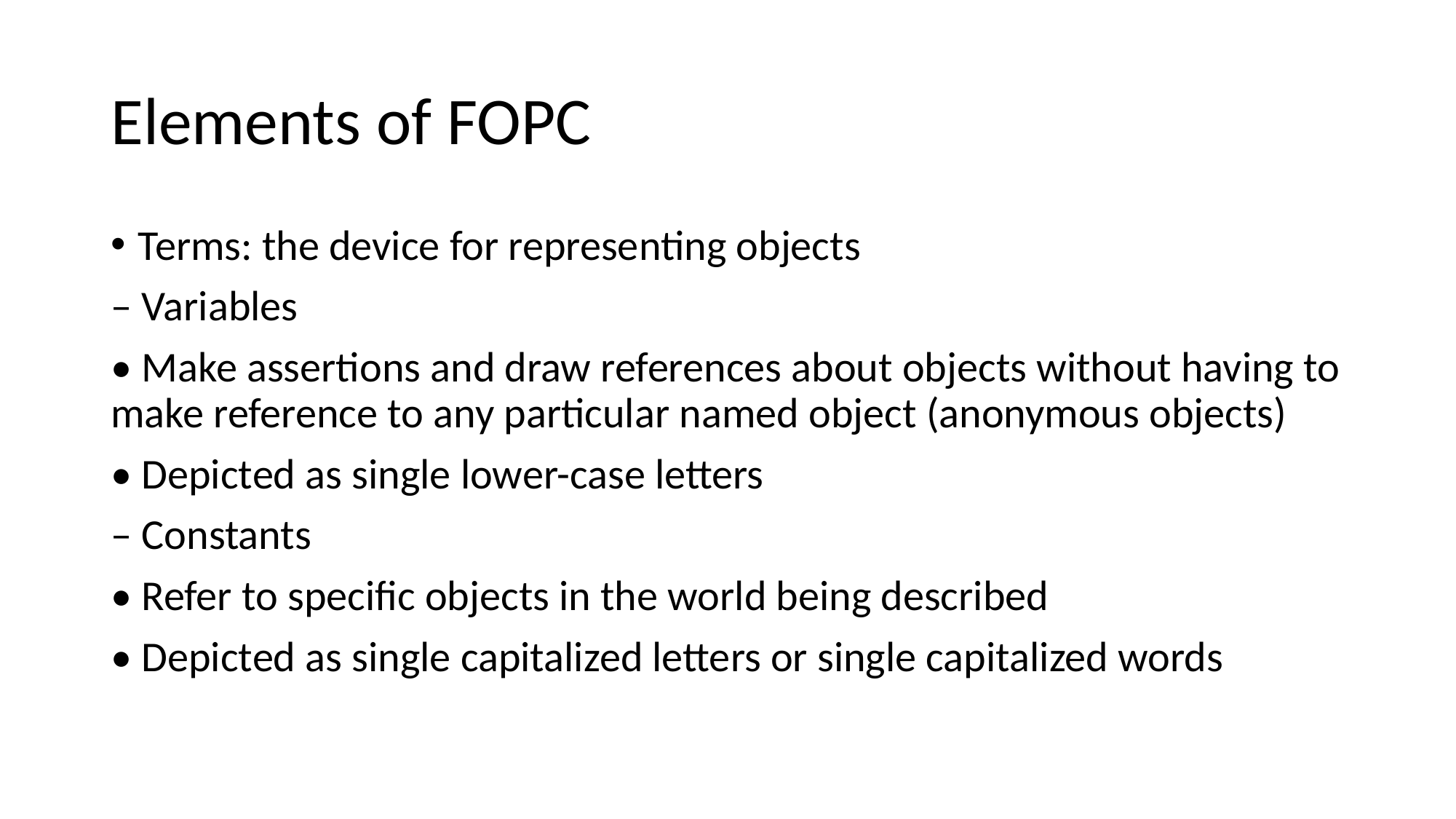

# Elements of FOPC
Terms: the device for representing objects
– Variables
• Make assertions and draw references about objects without having to make reference to any particular named object (anonymous objects)
• Depicted as single lower-case letters
– Constants
• Refer to specific objects in the world being described
• Depicted as single capitalized letters or single capitalized words